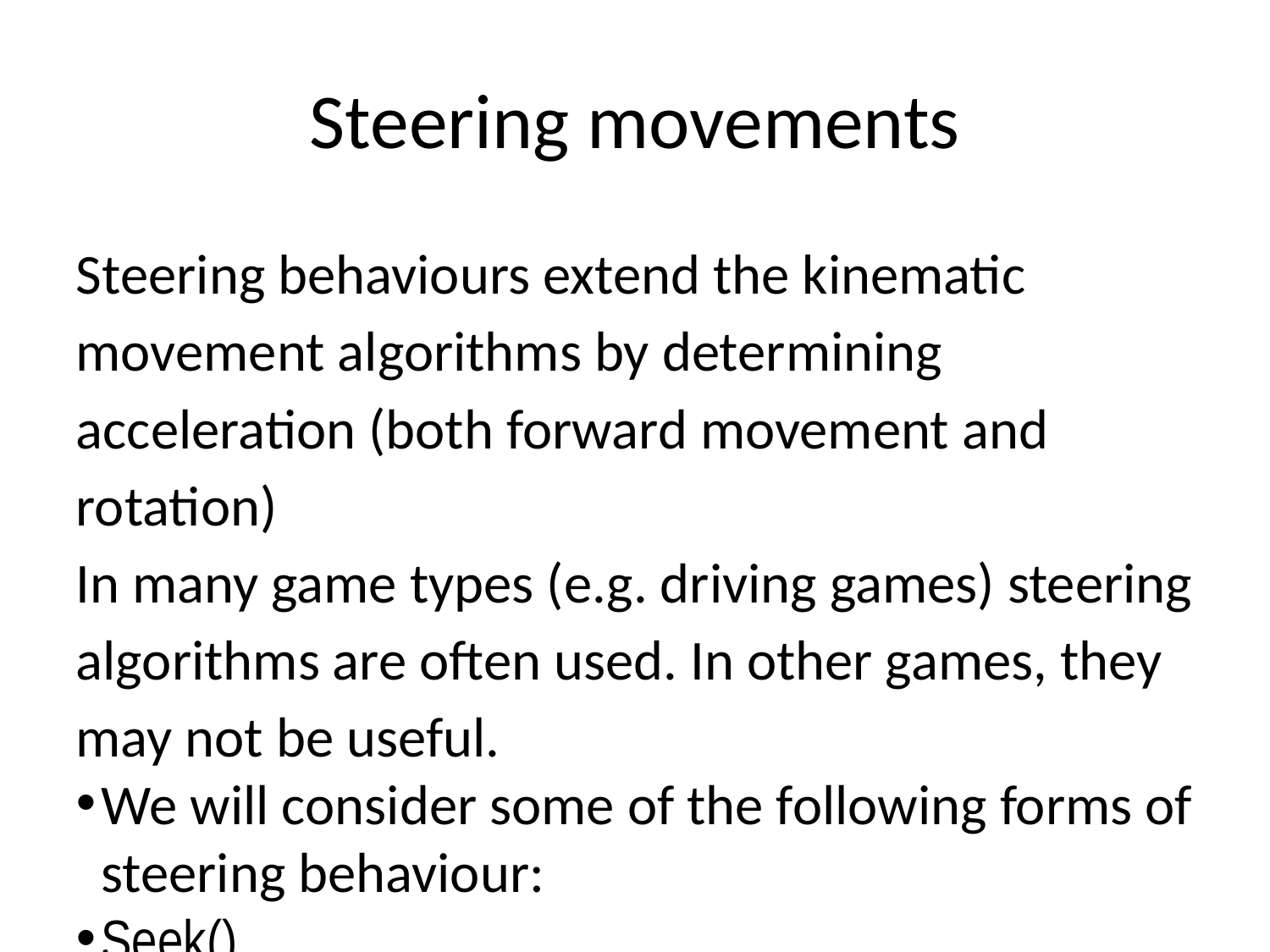

Steering movements
Steering behaviours extend the kinematic movement algorithms by determining acceleration (both forward movement and rotation)
In many game types (e.g. driving games) steering algorithms are often used. In other games, they may not be useful.
We will consider some of the following forms of steering behaviour:
Seek()
Flee()
Arrive()
Wander()
Pursue()
Evade()
Interpose()
Align()
Face()
Separate()
PathFollow()
AvoidObstacle()
Jump()